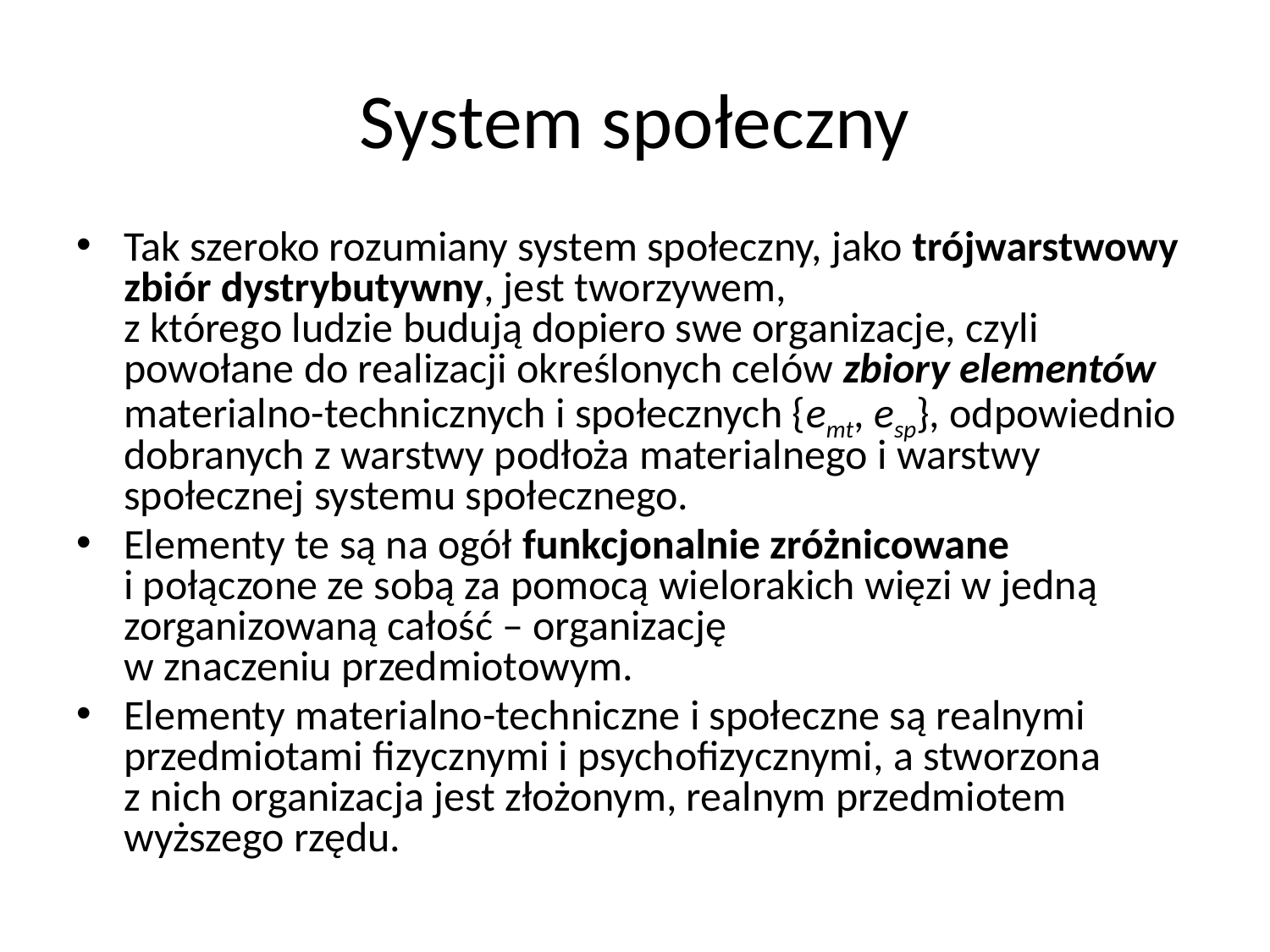

# System społeczny
Tak szeroko rozumiany system społeczny, jako trójwarstwowy zbiór dystrybutywny, jest tworzywem,
z którego ludzie budują dopiero swe organizacje, czyli powołane do realizacji określonych celów zbiory elementów materialno-technicznych i społecznych {emt, esp}, odpowiednio dobranych z warstwy podłoża materialnego i warstwy społecznej systemu społecznego.
Elementy te są na ogół funkcjonalnie zróżnicowane
i połączone ze sobą za pomocą wielorakich więzi w jedną zorganizowaną całość – organizację
w znaczeniu przedmiotowym.
Elementy materialno-techniczne i społeczne są realnymi przedmiotami fizycznymi i psychofizycznymi, a stworzona
z nich organizacja jest złożonym, realnym przedmiotem wyższego rzędu.